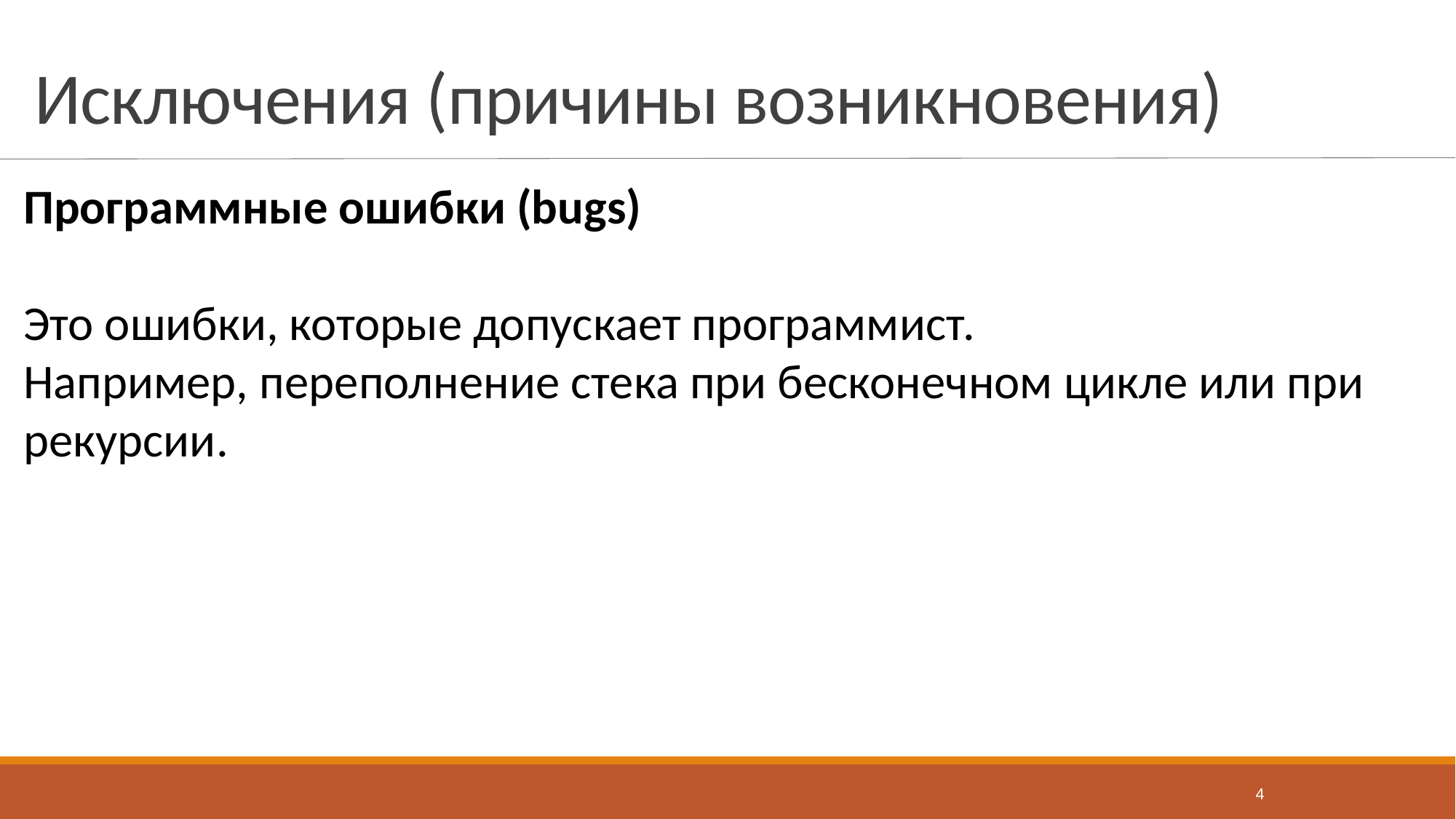

# Исключения (причины возникновения)
Программные ошибки (bugs)

Это ошибки, которые допускает программист.
Например, переполнение стека при бесконечном цикле или при рекурсии.
4